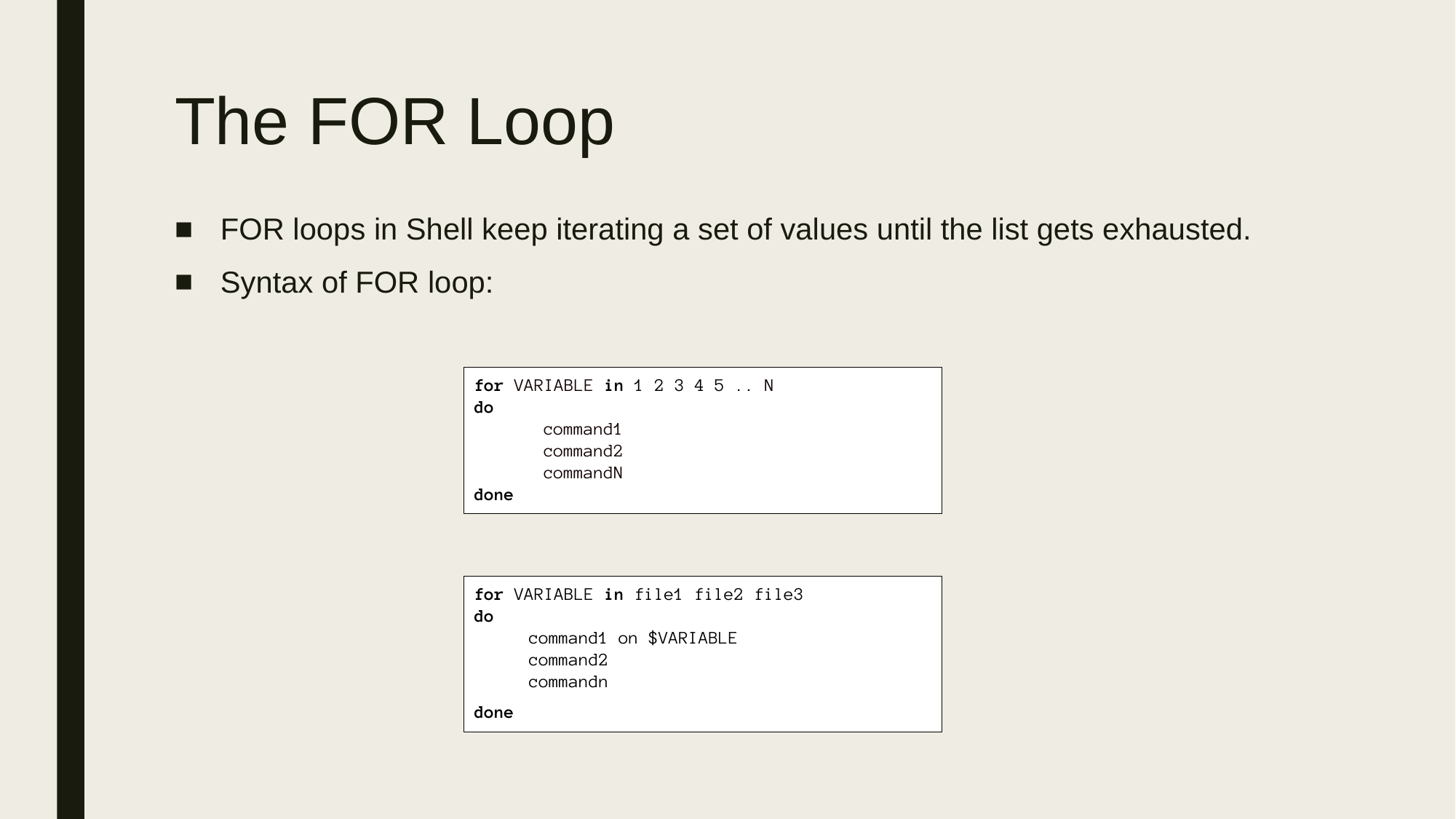

# The FOR Loop
FOR loops in Shell keep iterating a set of values until the list gets exhausted.
Syntax of FOR loop:
for VARIABLE in 1 2 3 4 5 .. N
do
	command1
	command2
	commandN
done

for VARIABLE in file1 file2 file3
do
command1 on $VARIABLE
command2
commandn
done